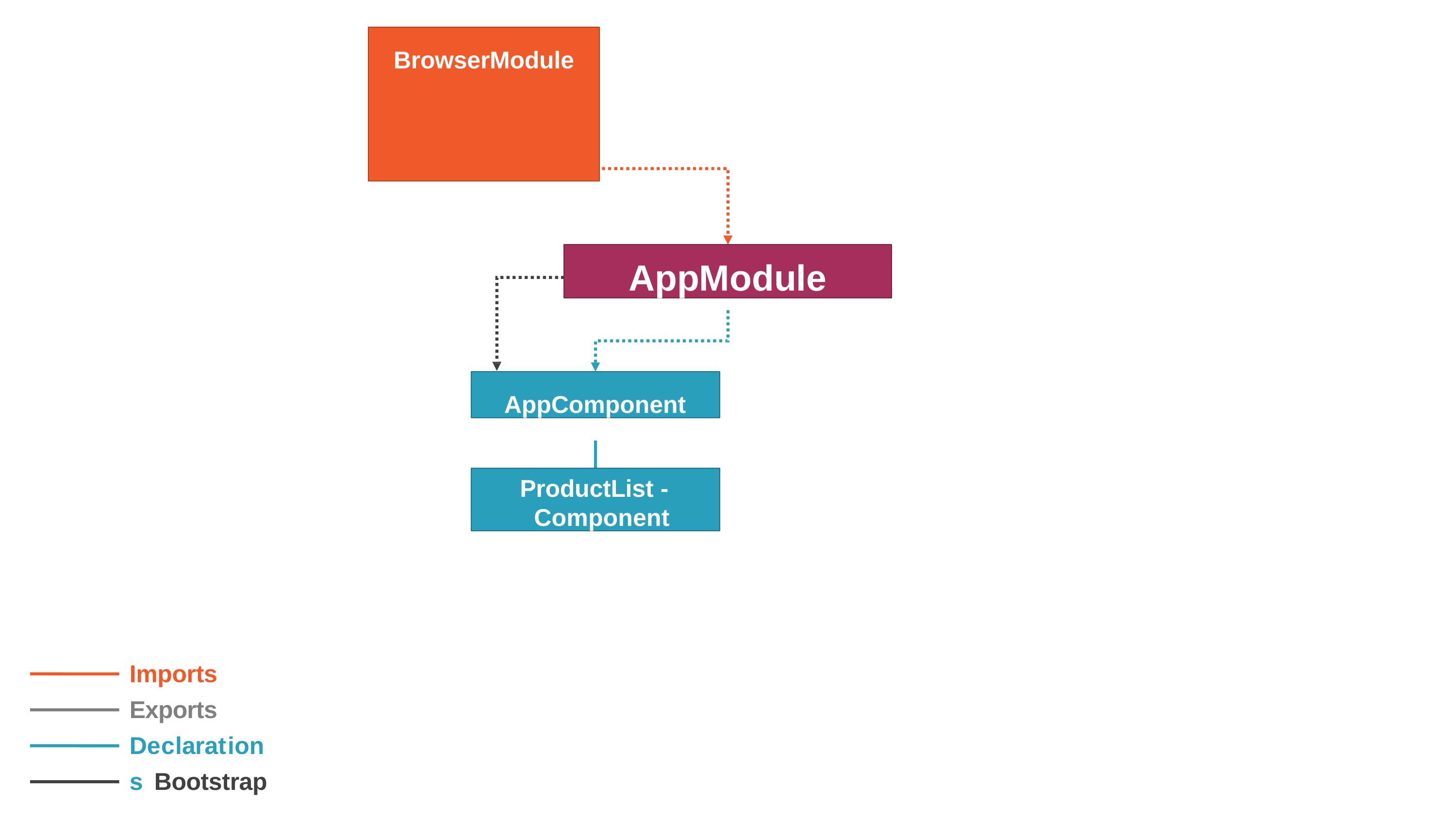

# BrowserModule

AppModule

AppComponent

ProductList -  Component
Imports  Exports  Declarations  Bootstrap

24